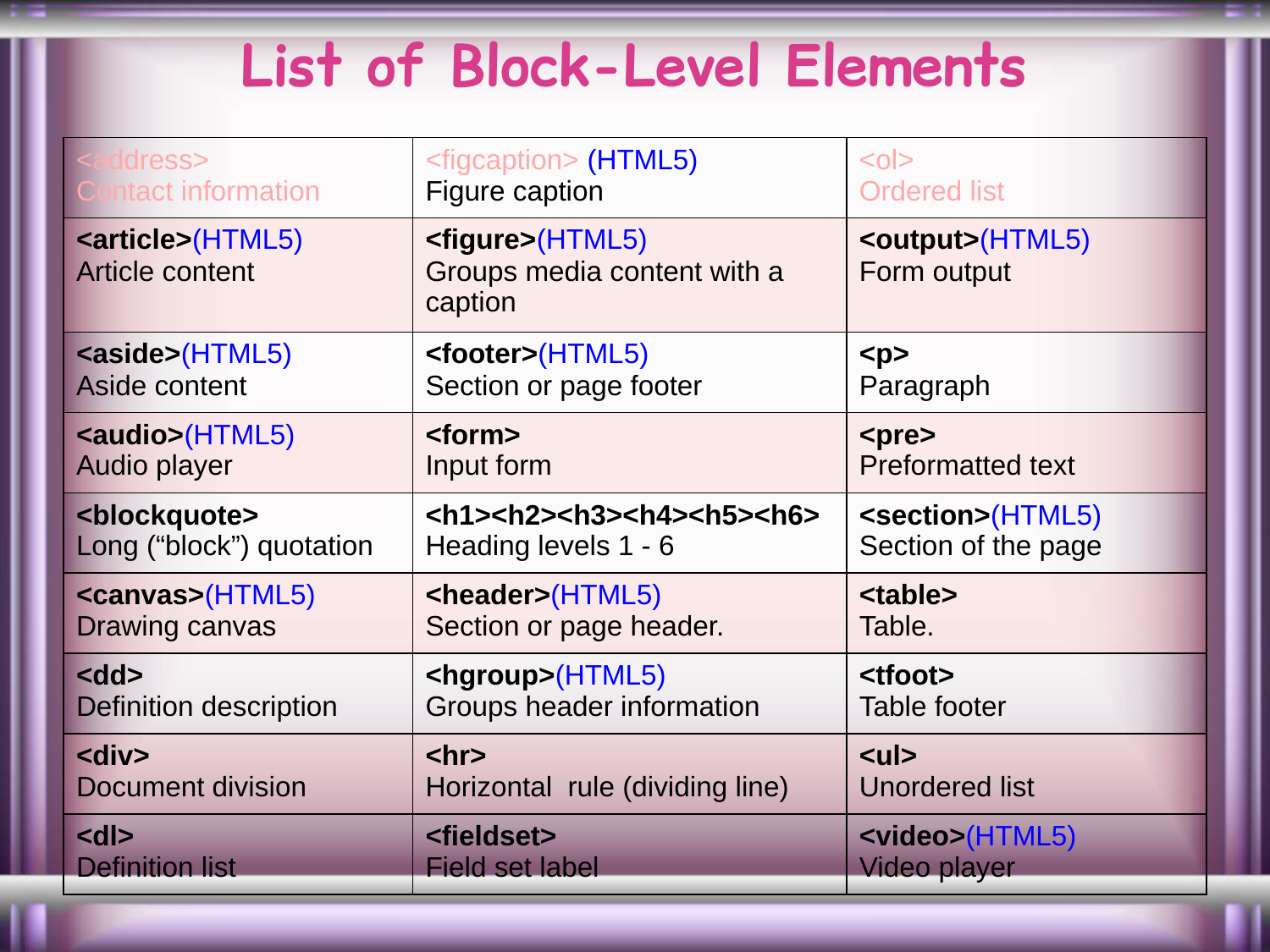

# List of Block-Level Elements
| <address> Contact information | <figcaption> (HTML5) Figure caption | <ol> Ordered list |
| --- | --- | --- |
| <article>(HTML5) Article content | <figure>(HTML5) Groups media content with a caption | <output>(HTML5) Form output |
| <aside>(HTML5) Aside content | <footer>(HTML5) Section or page footer | <p> Paragraph |
| <audio>(HTML5) Audio player | <form> Input form | <pre> Preformatted text |
| <blockquote> Long (“block”) quotation | <h1><h2><h3><h4><h5><h6> Heading levels 1 - 6 | <section>(HTML5) Section of the page |
| <canvas>(HTML5) Drawing canvas | <header>(HTML5) Section or page header. | <table> Table. |
| <dd> Definition description | <hgroup>(HTML5) Groups header information | <tfoot> Table footer |
| <div> Document division | <hr> Horizontal rule (dividing line) | <ul> Unordered list |
| <dl> Definition list | <fieldset> Field set label | <video>(HTML5) Video player |